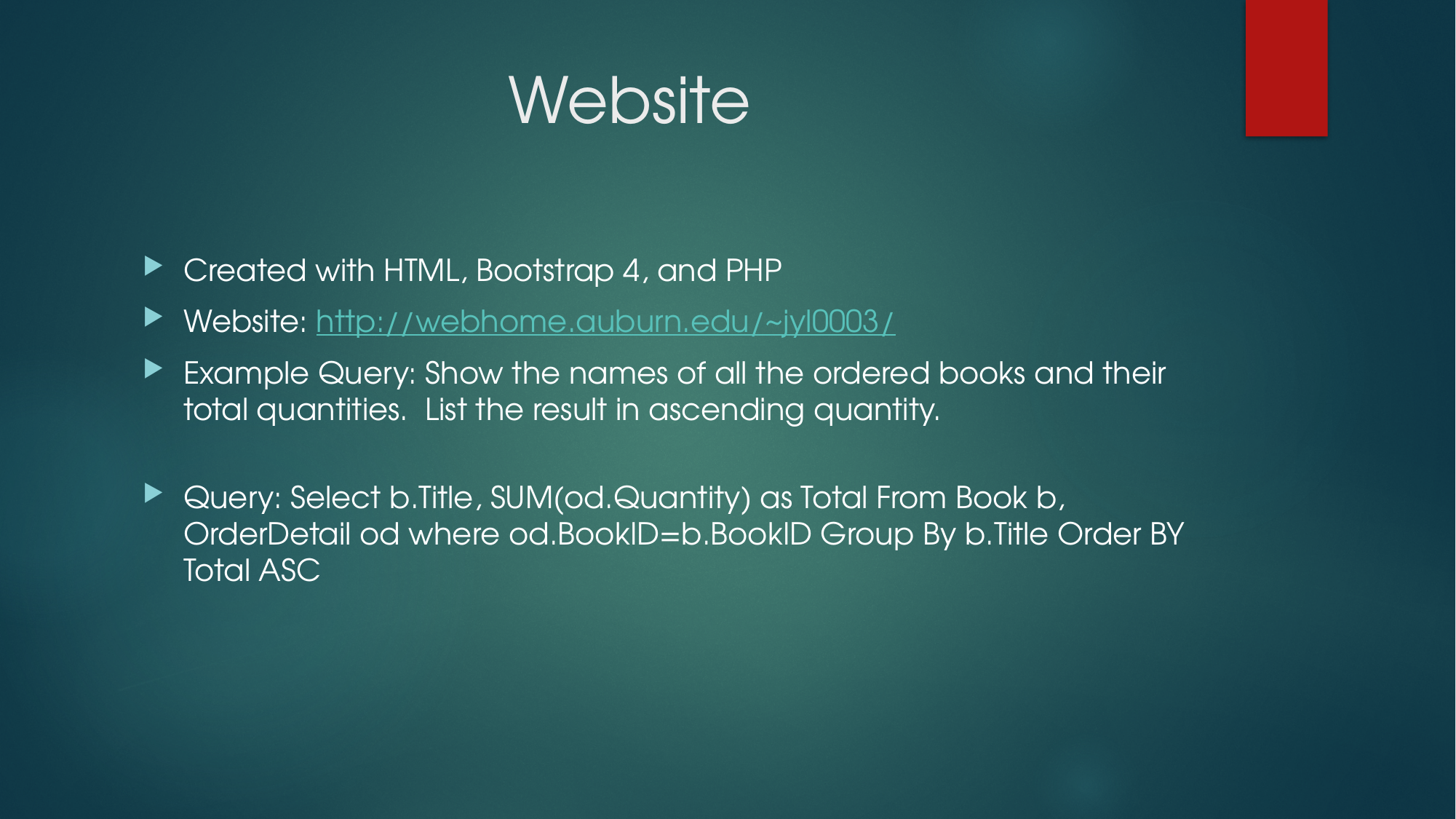

# Website
Created with HTML, Bootstrap 4, and PHP
Website: http://webhome.auburn.edu/~jyl0003/
Example Query: Show the names of all the ordered books and their total quantities.  List the result in ascending quantity.
Query: Select b.Title, SUM(od.Quantity) as Total From Book b, OrderDetail od where od.BookID=b.BookID Group By b.Title Order BY Total ASC